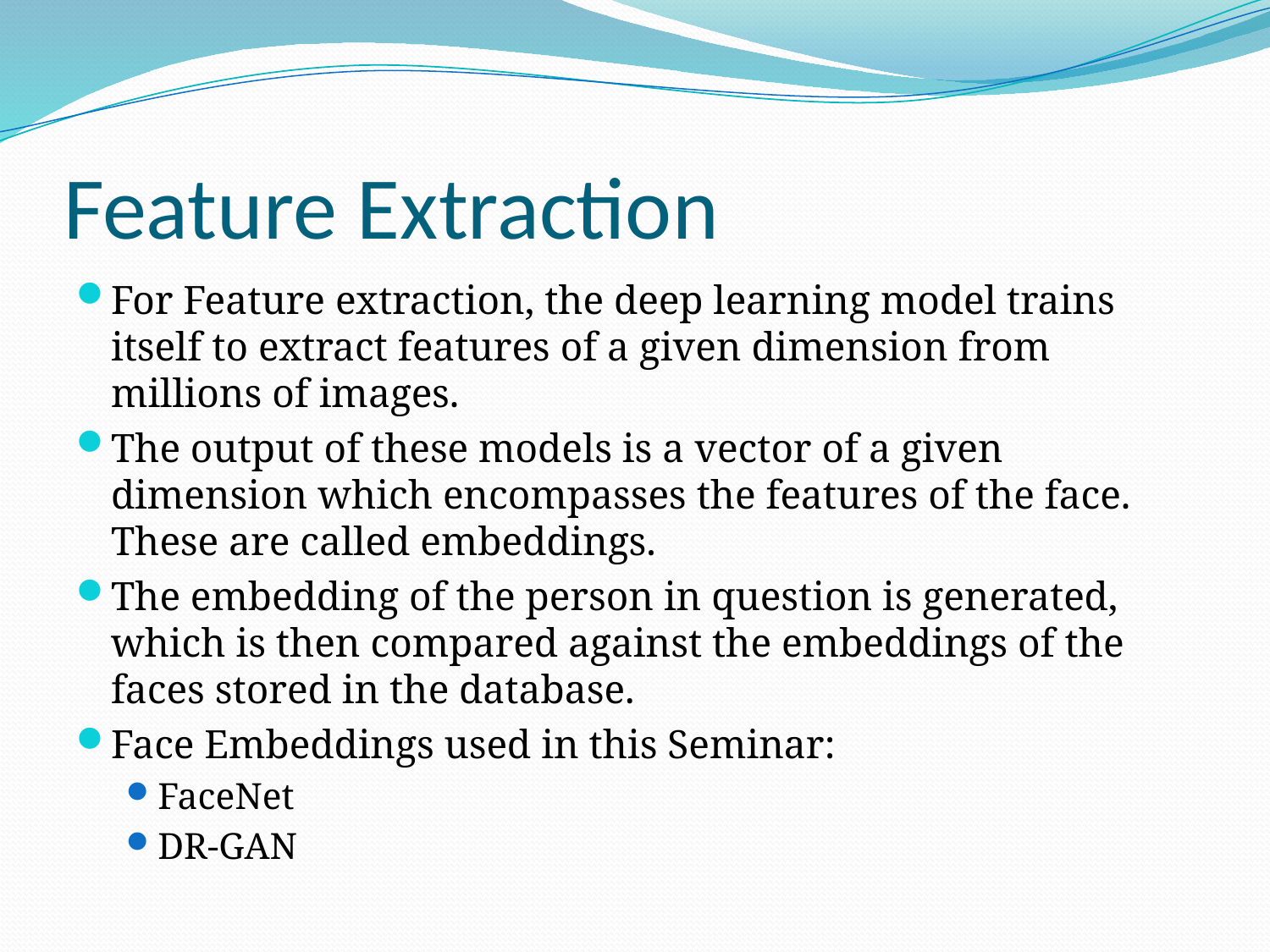

# Feature Extraction
For Feature extraction, the deep learning model trains itself to extract features of a given dimension from millions of images.
The output of these models is a vector of a given dimension which encompasses the features of the face. These are called embeddings.
The embedding of the person in question is generated, which is then compared against the embeddings of the faces stored in the database.
Face Embeddings used in this Seminar:
FaceNet
DR-GAN